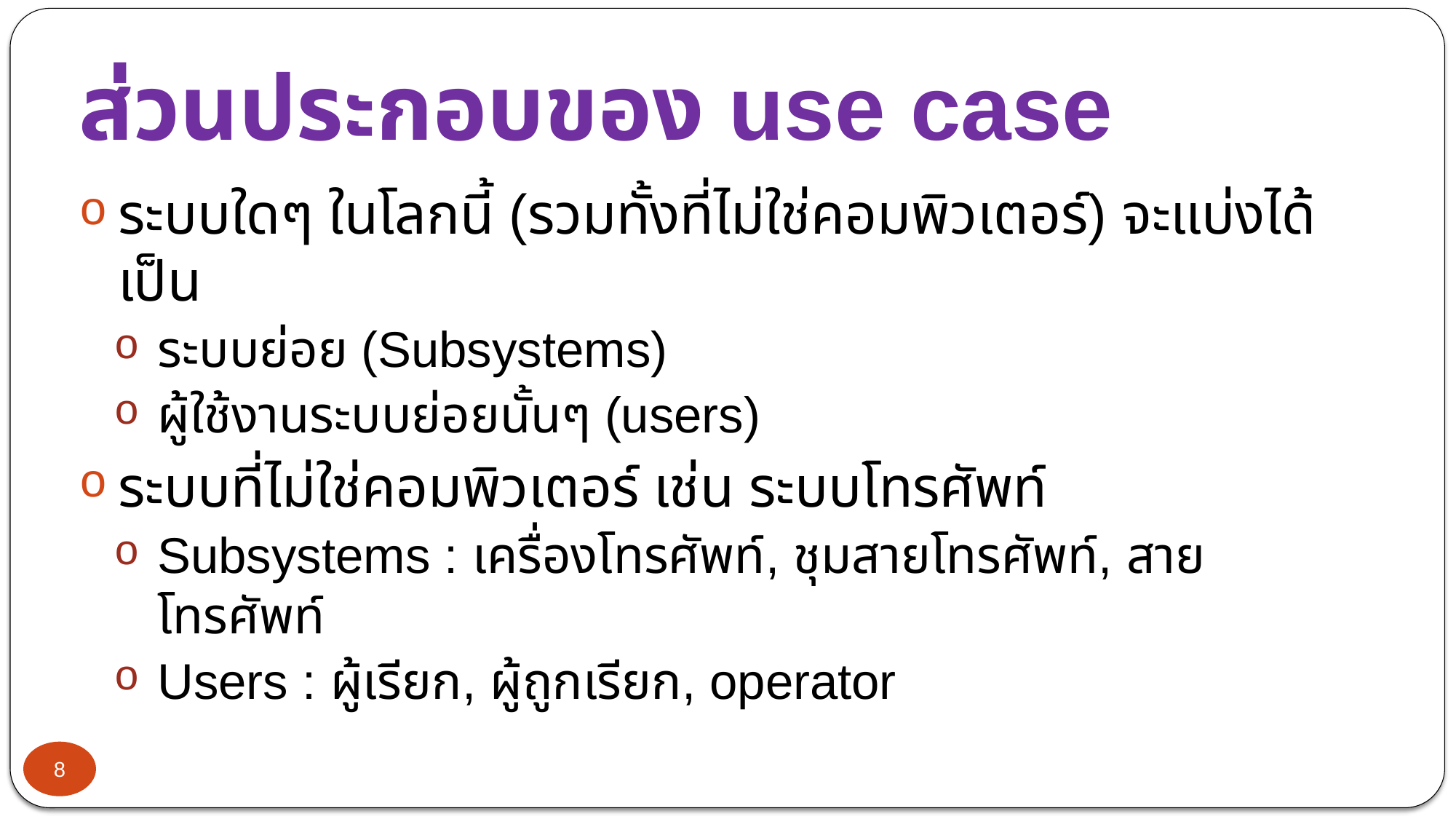

# ส่วนประกอบของ use case
ระบบใดๆ ในโลกนี้ (รวมทั้งที่ไม่ใช่คอมพิวเตอร์) จะแบ่งได้เป็น
ระบบย่อย (Subsystems)
ผู้ใช้งานระบบย่อยนั้นๆ (users)
ระบบที่ไม่ใช่คอมพิวเตอร์ เช่น ระบบโทรศัพท์
Subsystems : เครื่องโทรศัพท์, ชุมสายโทรศัพท์, สายโทรศัพท์
Users : ผู้เรียก, ผู้ถูกเรียก, operator
8